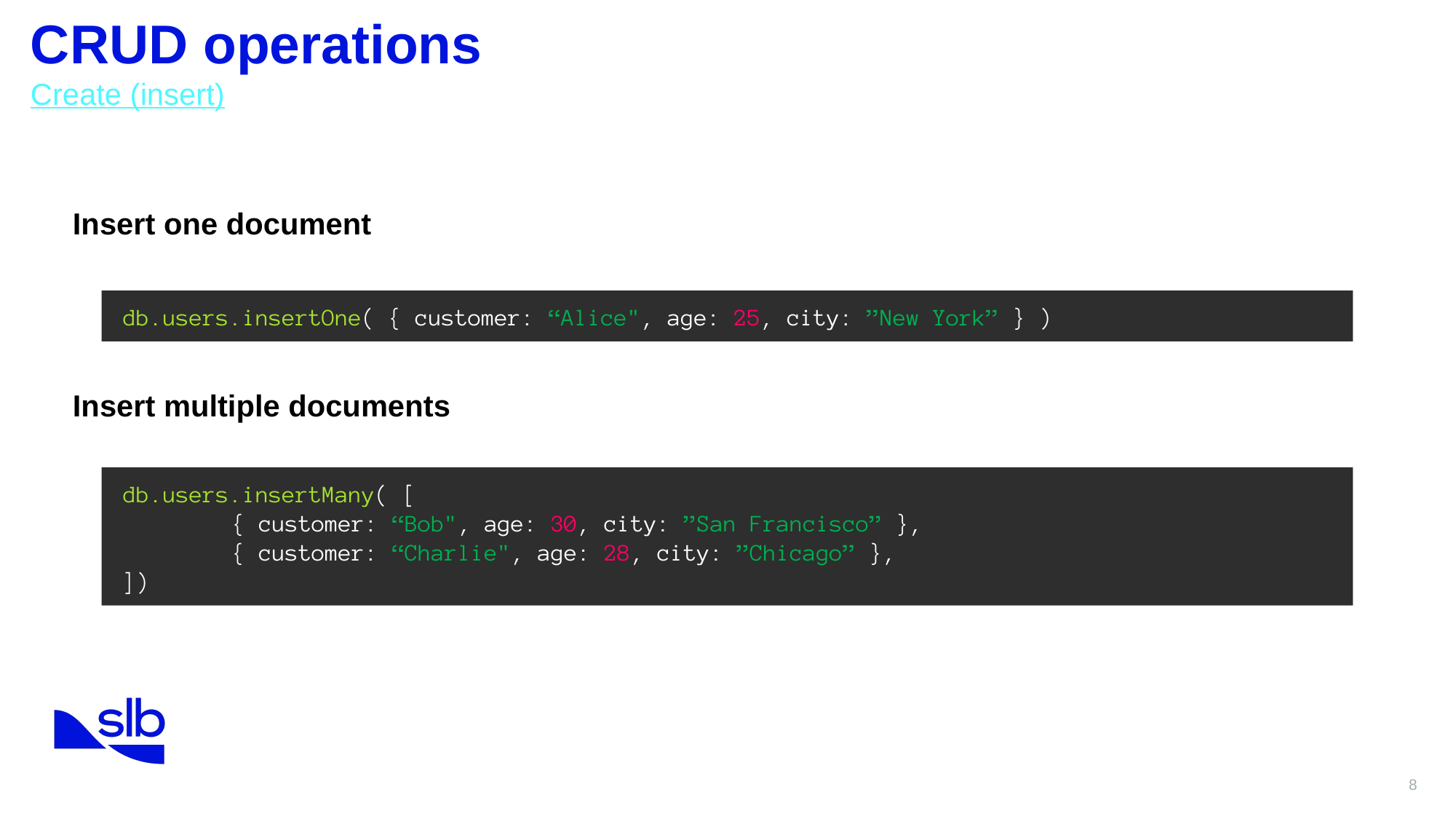

CRUD operations
Create (insert)

Insert one document

Insert multiple documents

db.users.insertOne( { customer: “Alice", age: 25, city: ”New York” } )

db.users.insertMany( [
	{ customer: “Bob", age: 30, city: ”San Francisco” },
	{ customer: “Charlie", age: 28, city: ”Chicago” },
])
8